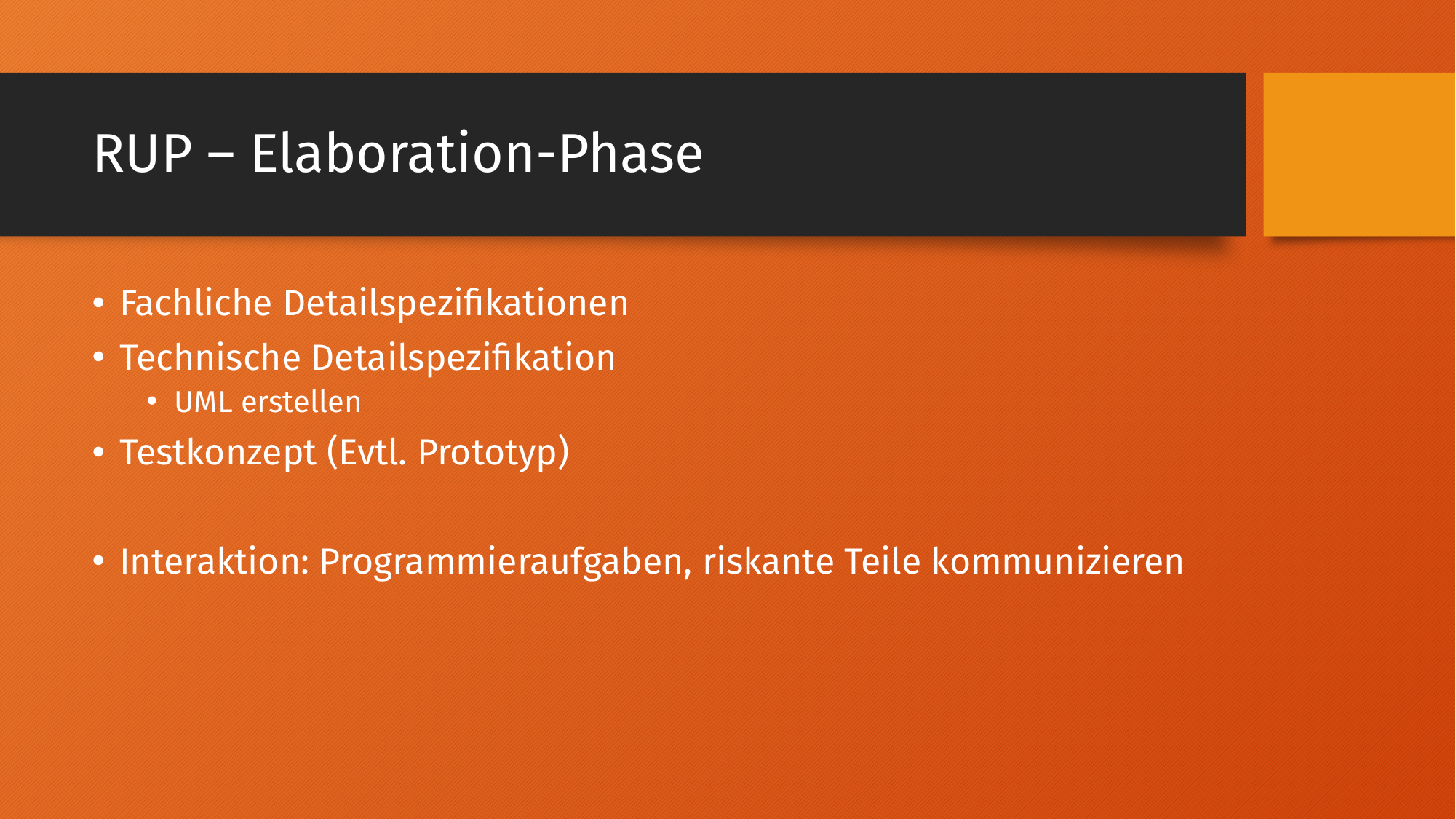

# RUP – Elaboration-Phase
Fachliche Detailspezifikationen
Technische Detailspezifikation
UML erstellen
Testkonzept (Evtl. Prototyp)

Interaktion: Programmieraufgaben, riskante Teile kommunizieren